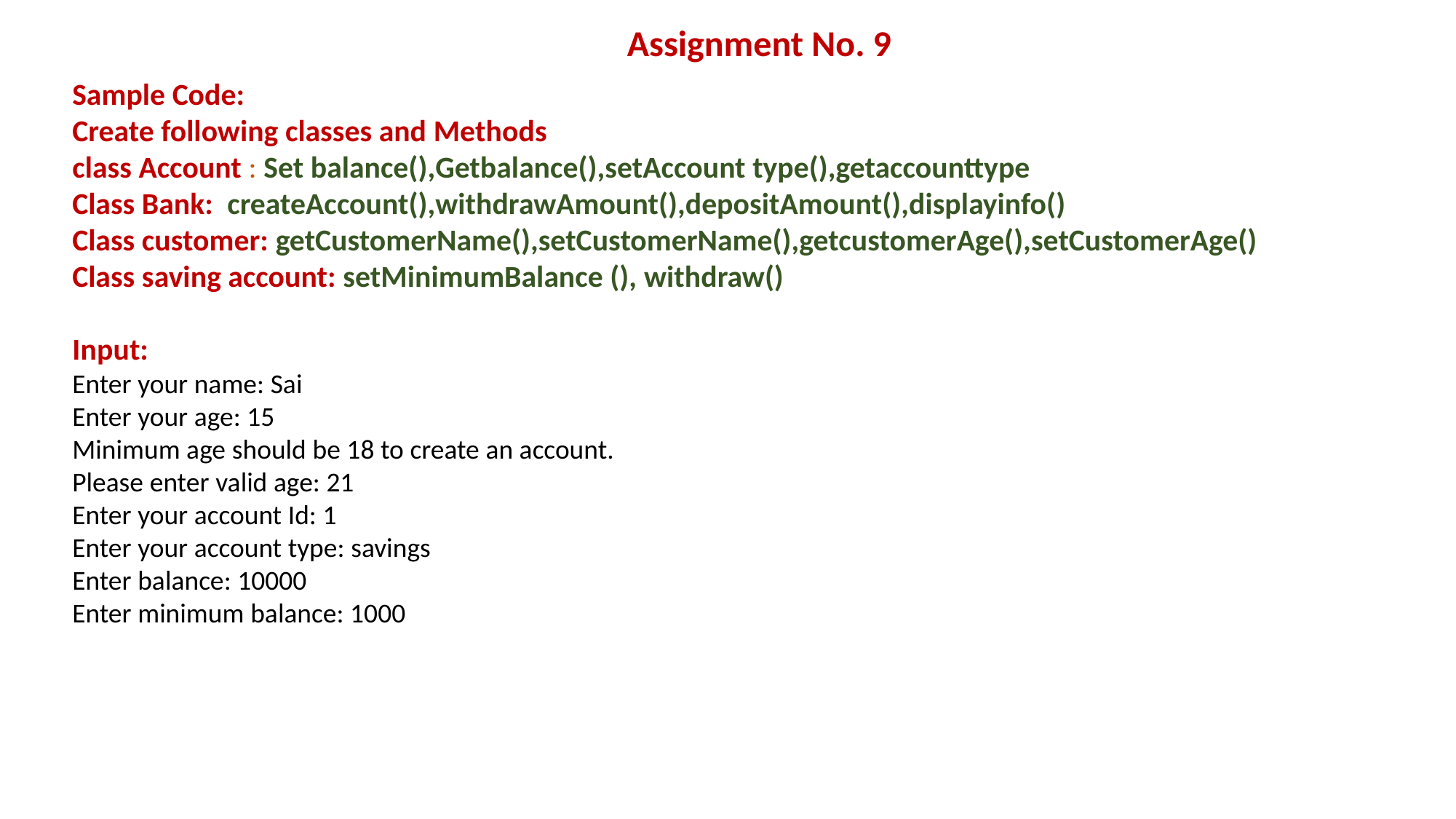

Assignment No. 9
Sample Code:
Create following classes and Methods
class Account : Set balance(),Getbalance(),setAccount type(),getaccounttype
Class Bank:  createAccount(),withdrawAmount(),depositAmount(),displayinfo()
Class customer: getCustomerName(),setCustomerName(),getcustomerAge(),setCustomerAge()
Class saving account: setMinimumBalance (), withdraw()

Input:
Enter your name: Sai
Enter your age: 15
Minimum age should be 18 to create an account.
Please enter valid age: 21
Enter your account Id: 1
Enter your account type: savings
Enter balance: 10000
Enter minimum balance: 1000